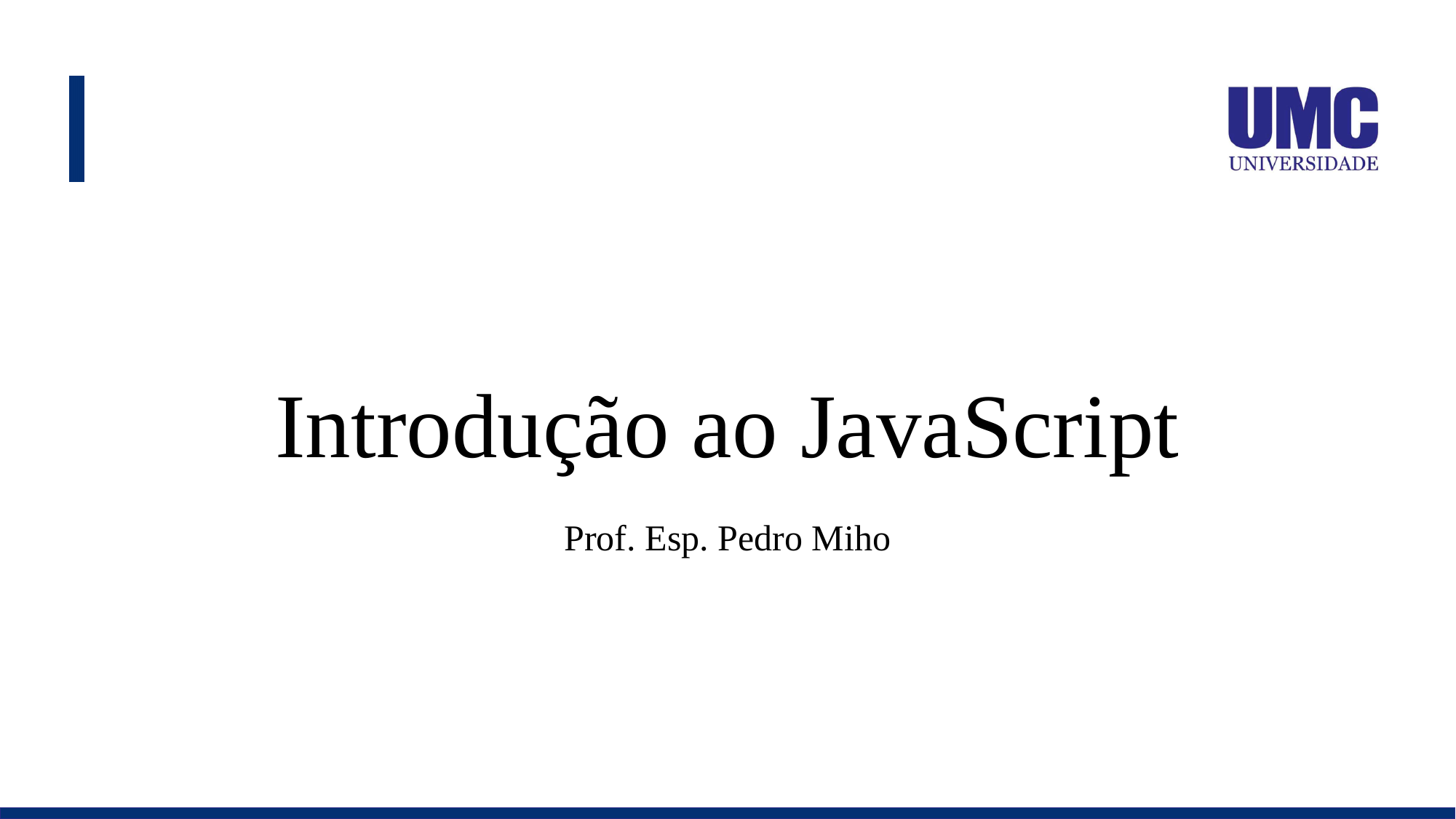

# Introdução ao JavaScript
Prof. Esp. Pedro Miho